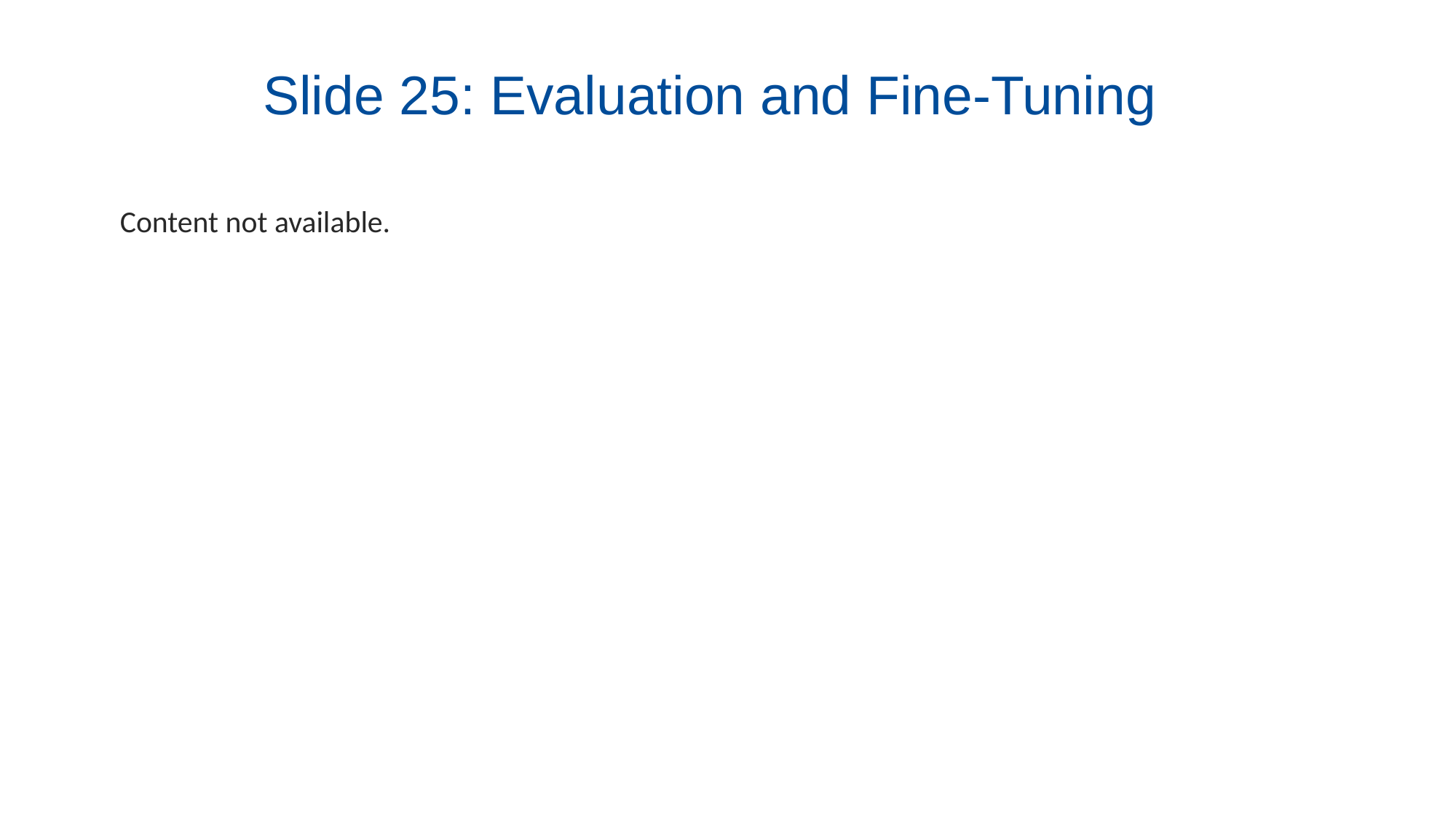

Slide 25: Evaluation and Fine-Tuning

Content not available.